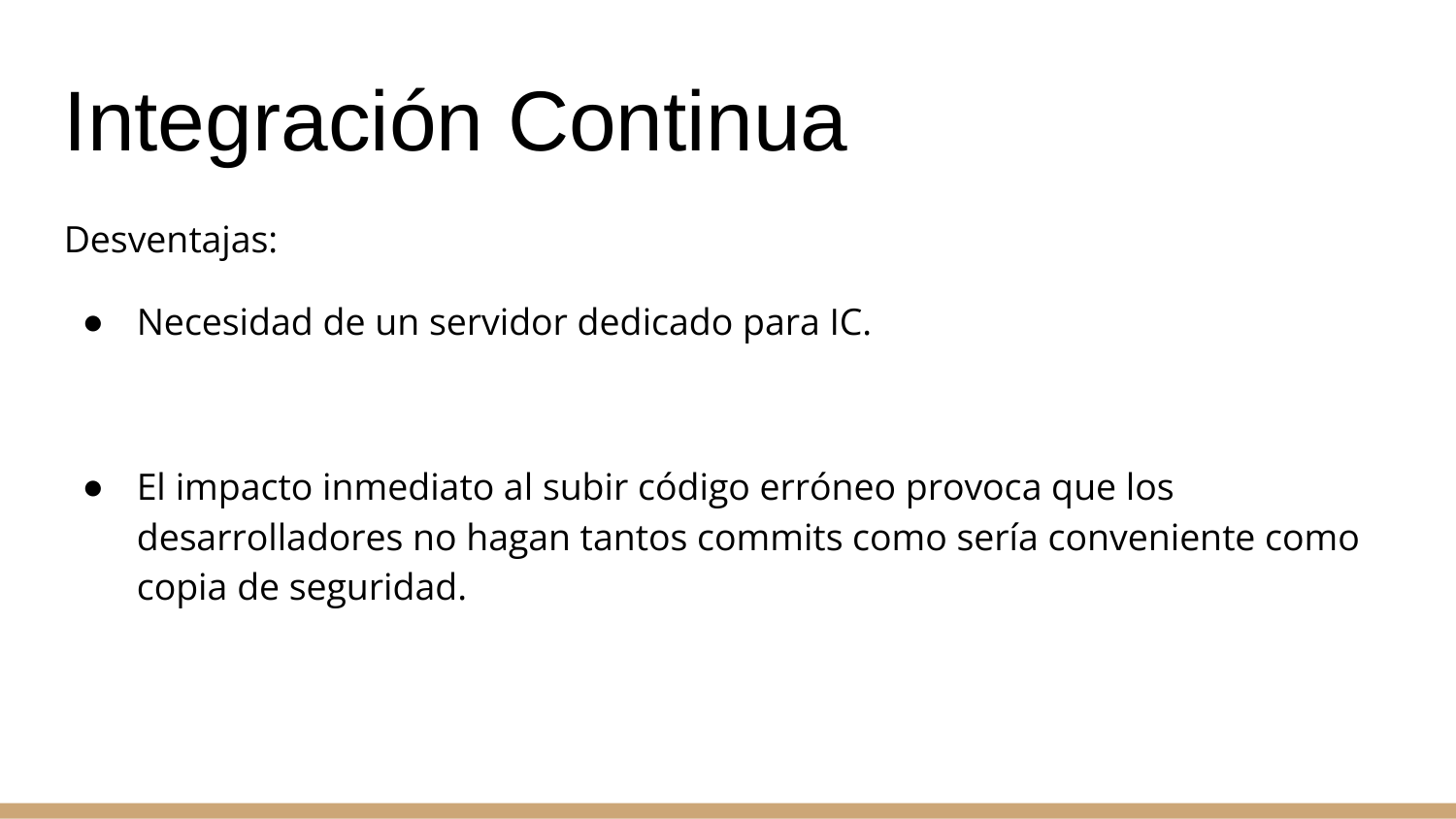

Integración Continua
Desventajas:
Necesidad de un servidor dedicado para IC.

El impacto inmediato al subir código erróneo provoca que los desarrolladores no hagan tantos commits como sería conveniente como copia de seguridad.